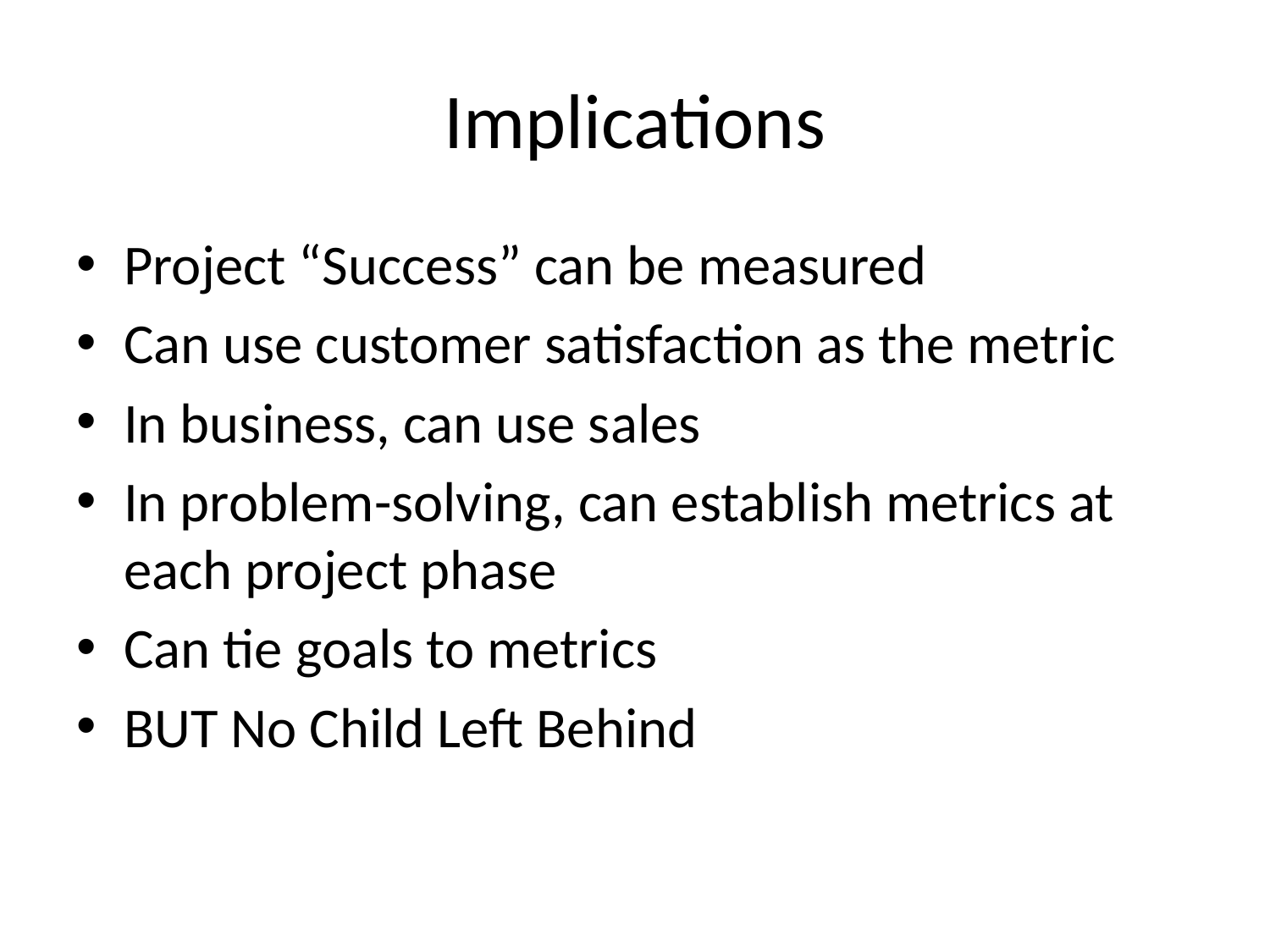

# Implications
Project “Success” can be measured
Can use customer satisfaction as the metric
In business, can use sales
In problem-solving, can establish metrics at each project phase
Can tie goals to metrics
BUT No Child Left Behind